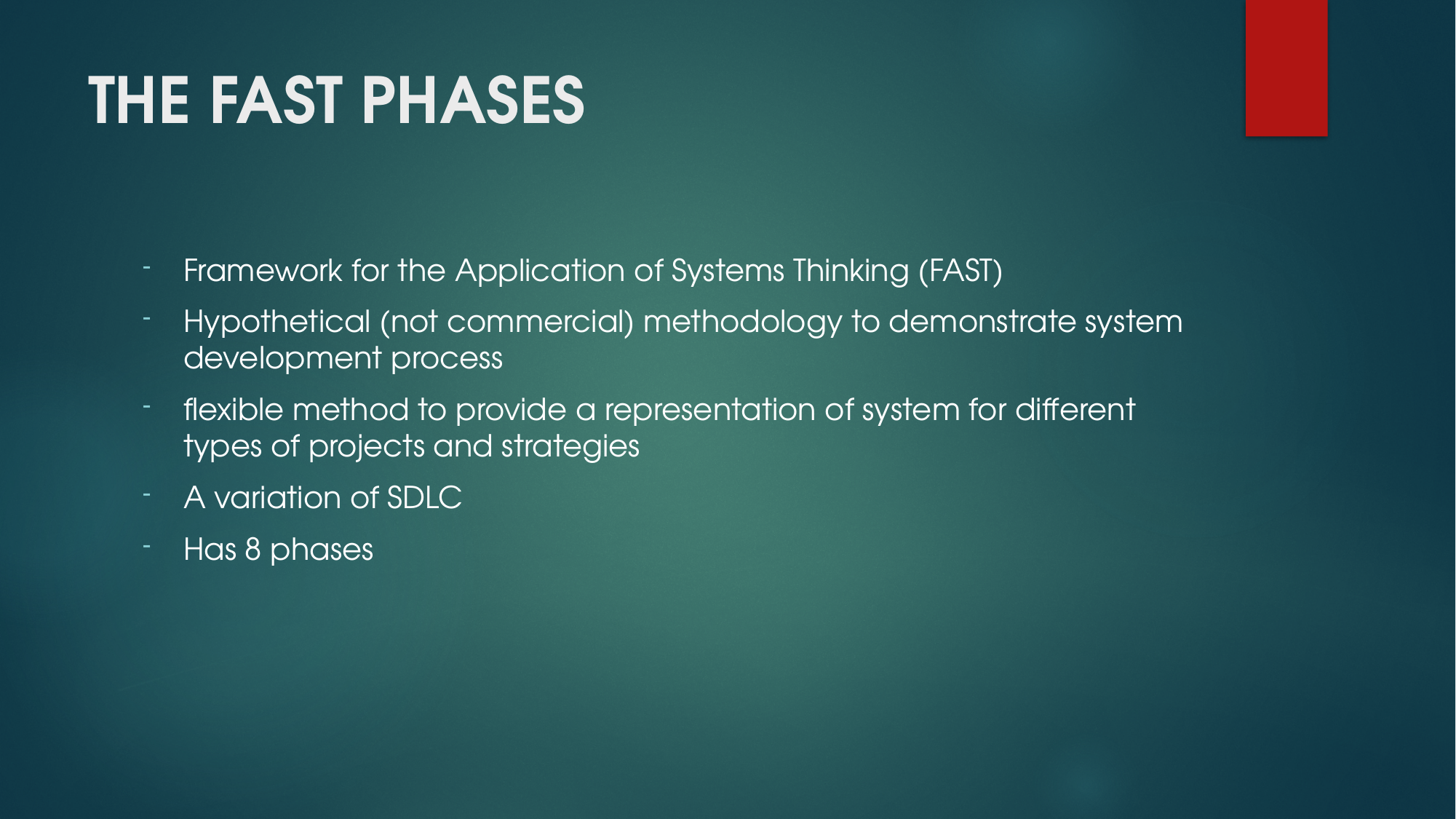

# THE FAST PHASES
Framework for the Application of Systems Thinking (FAST)
Hypothetical (not commercial) methodology to demonstrate system development process
flexible method to provide a representation of system for different types of projects and strategies
A variation of SDLC
Has 8 phases